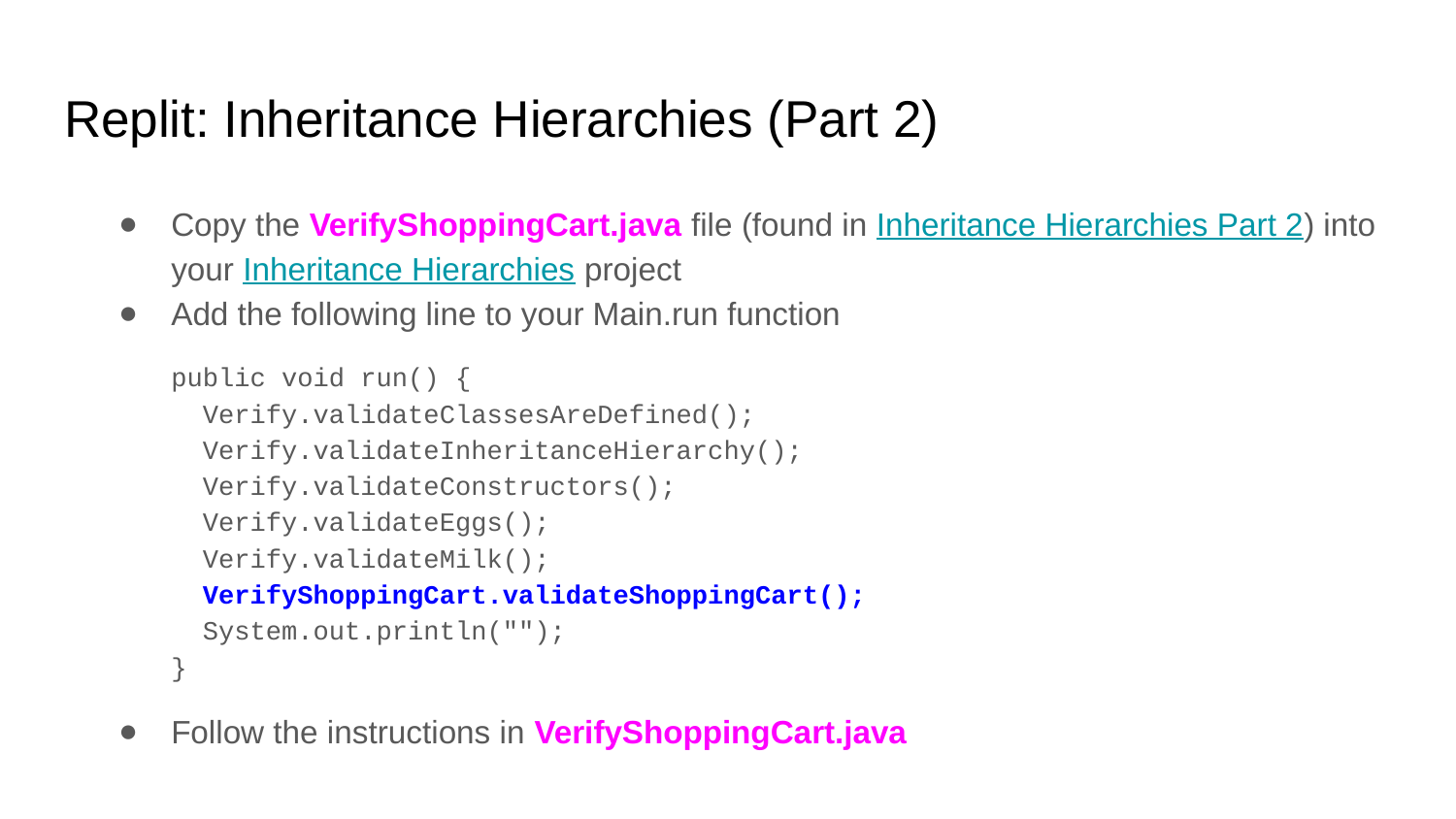

# Replit: Inheritance Hierarchies (Part 2)
Copy the VerifyShoppingCart.java file (found in Inheritance Hierarchies Part 2) into your Inheritance Hierarchies project
Add the following line to your Main.run function
public void run() {
  Verify.validateClassesAreDefined();
  Verify.validateInheritanceHierarchy();
  Verify.validateConstructors();
  Verify.validateEggs();
  Verify.validateMilk();
  VerifyShoppingCart.validateShoppingCart();
  System.out.println("");
}
Follow the instructions in VerifyShoppingCart.java